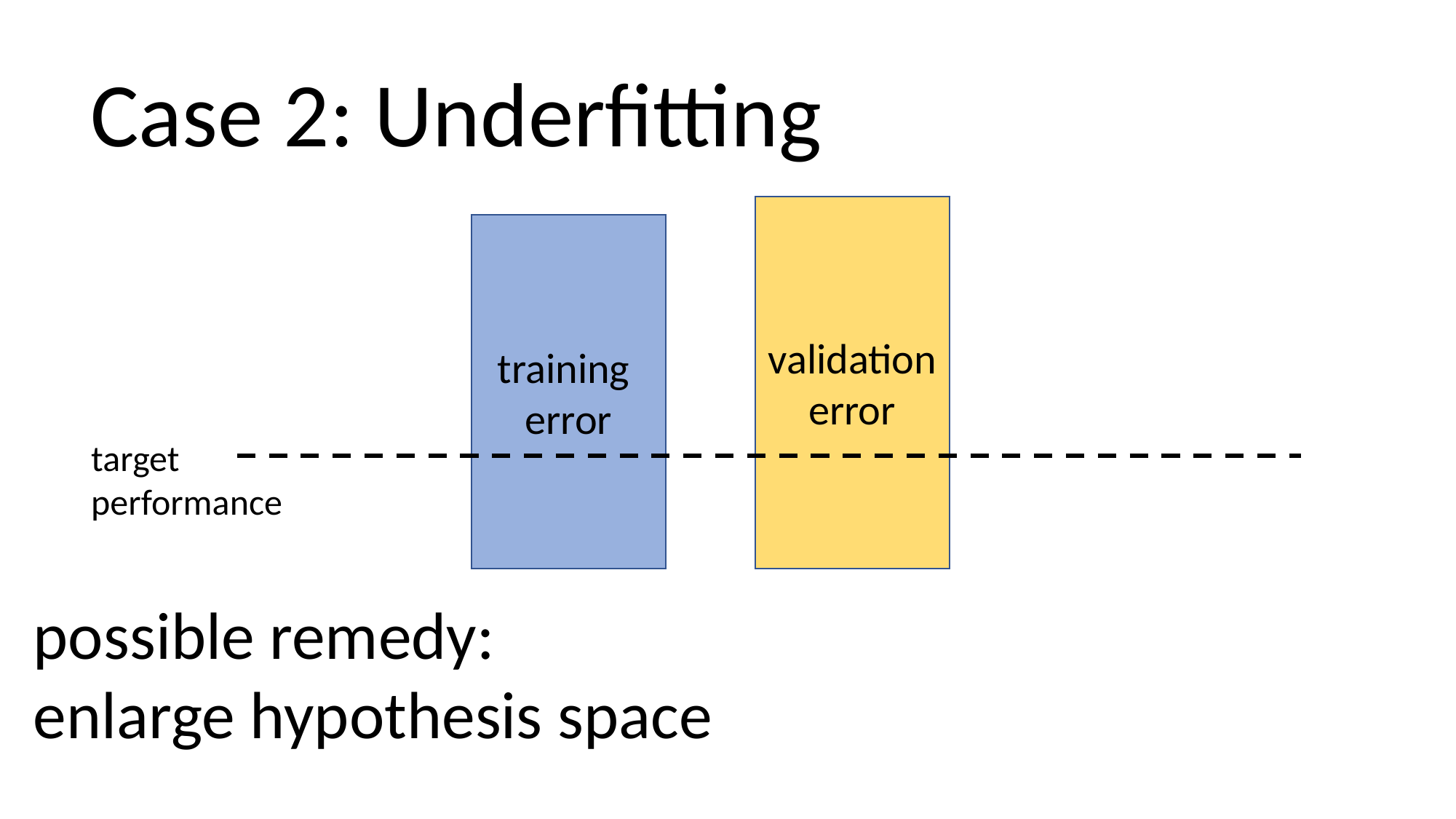

# Case 2: Underfitting
validation
error
training
error
target
performance
possible remedy:
enlarge hypothesis space